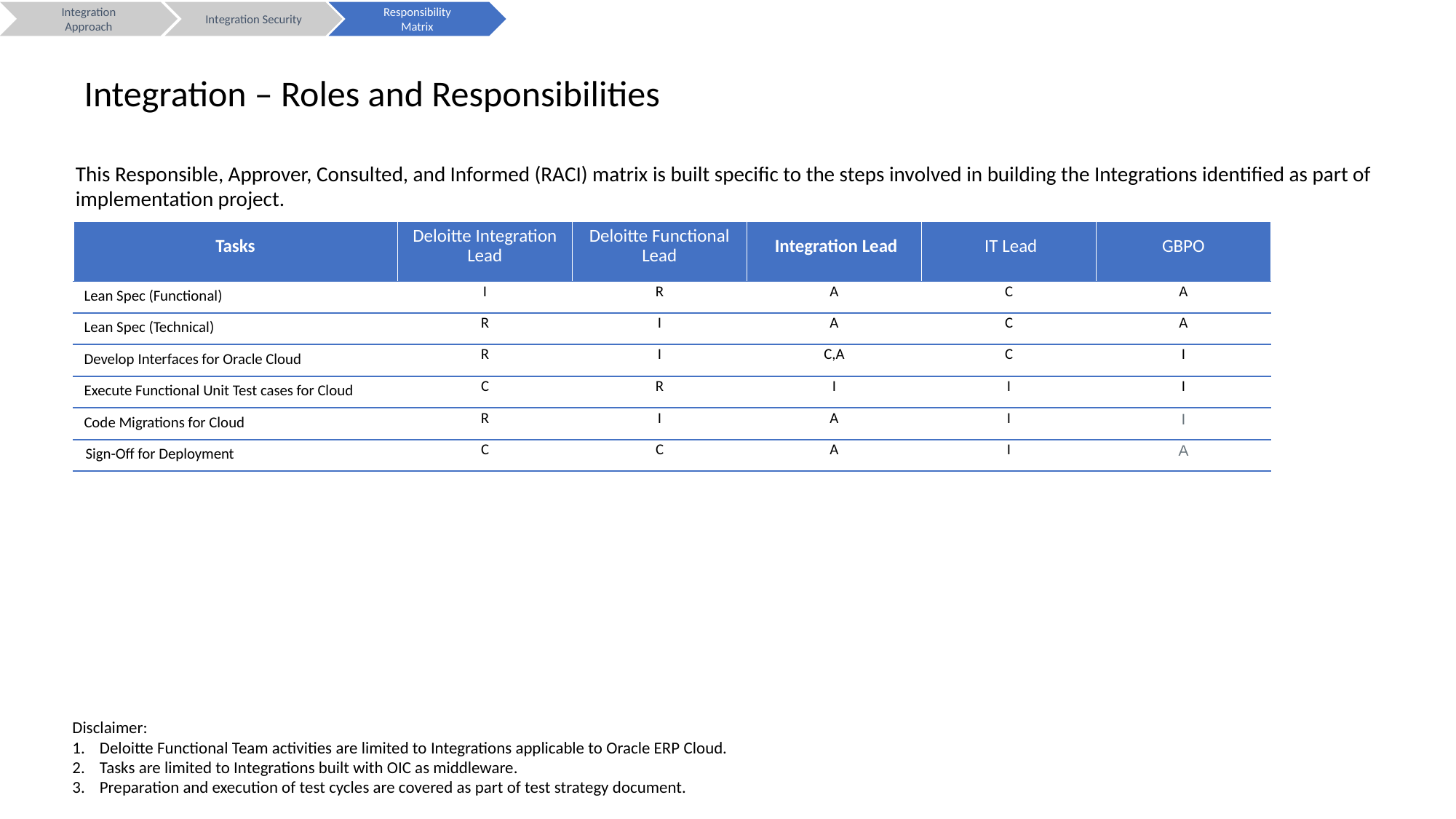

Integration Approach
Integration Security
Responsibility Matrix
# Integration – Roles and Responsibilities

This Responsible, Approver, Consulted, and Informed (RACI) matrix is built specific to the steps involved in building the Integrations identified as part of implementation project.
| Tasks | Deloitte Integration Lead | Deloitte Functional Lead | Integration Lead | IT Lead | GBPO |
| --- | --- | --- | --- | --- | --- |
| Lean Spec (Functional) | I | R | A | C | A |
| Lean Spec (Technical) | R | I | A | C | A |
| Develop Interfaces for Oracle Cloud | R | I | C,A | C | I |
| Execute Functional Unit Test cases for Cloud | C | R | I | I | I |
| Code Migrations for Cloud | R | I | A | I | I |
| Sign-Off for Deployment | C | C | A | I | A |
Disclaimer:
Deloitte Functional Team activities are limited to Integrations applicable to Oracle ERP Cloud.
Tasks are limited to Integrations built with OIC as middleware.
Preparation and execution of test cycles are covered as part of test strategy document.